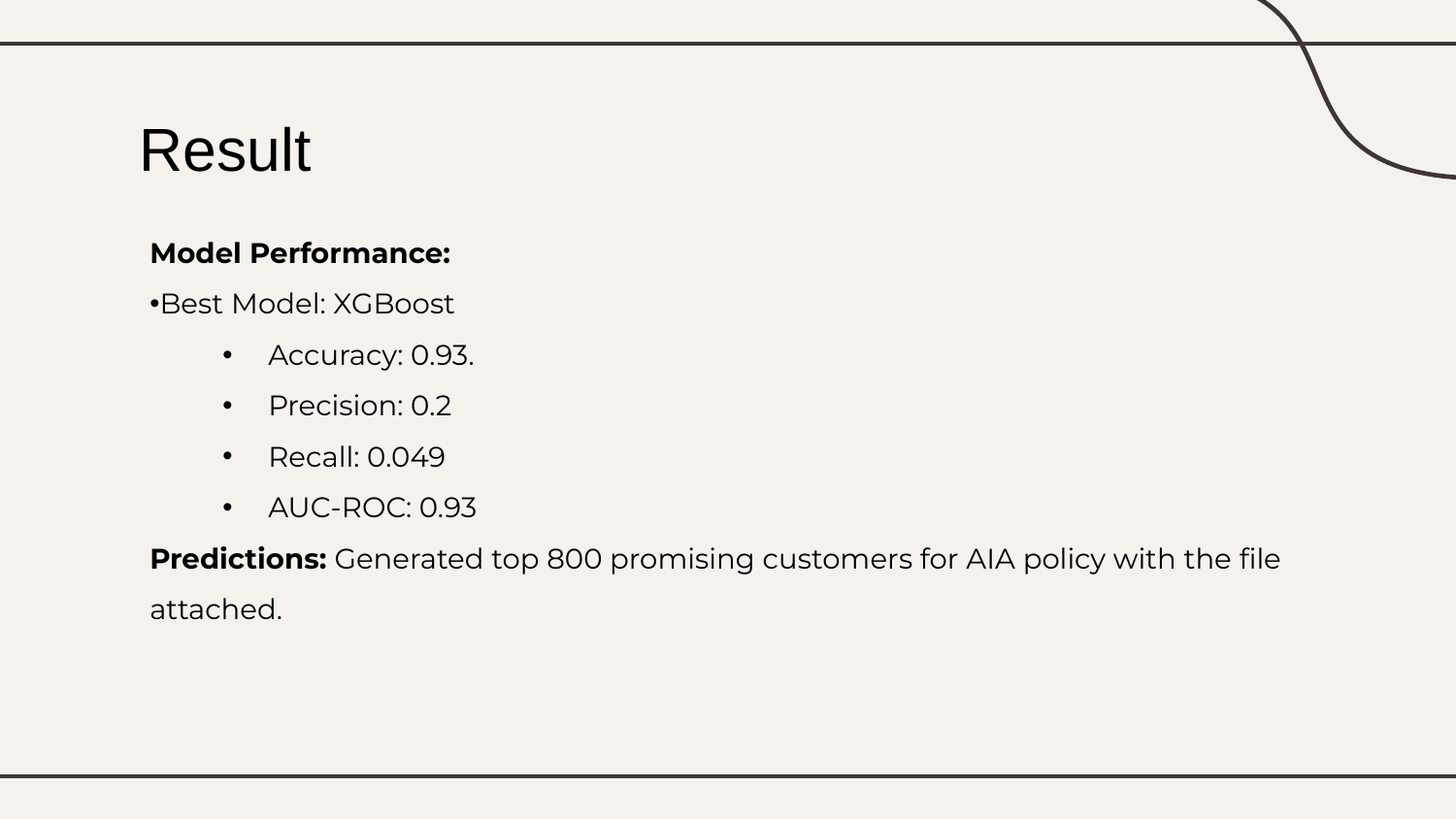

# Result
Model Performance:
Best Model: XGBoost
Accuracy: 0.93.
Precision: 0.2
Recall: 0.049
AUC-ROC: 0.93
Predictions: Generated top 800 promising customers for AIA policy with the file attached.